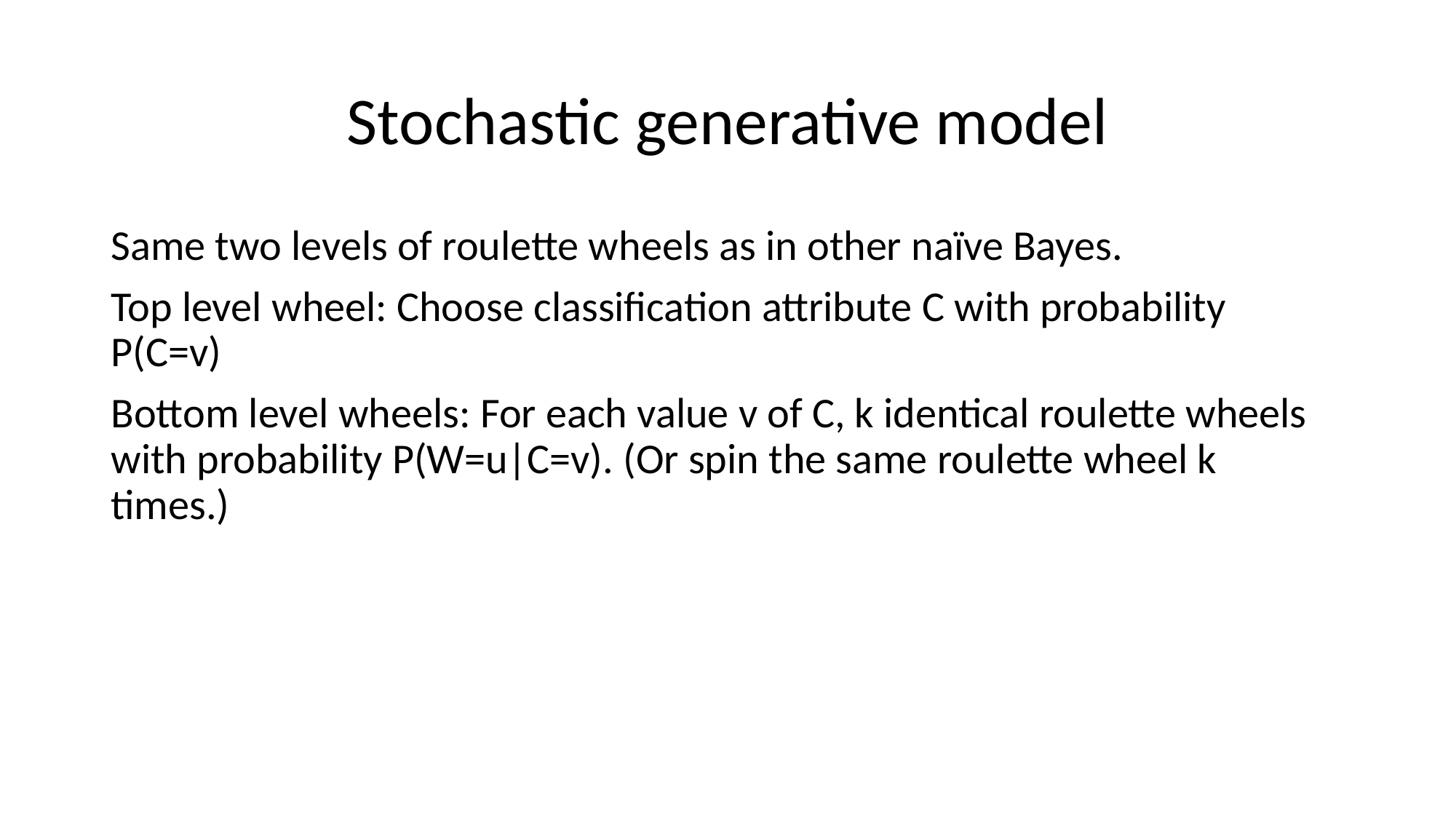

# Stochastic generative model
Same two levels of roulette wheels as in other naïve Bayes.
Top level wheel: Choose classification attribute C with probability P(C=v)
Bottom level wheels: For each value v of C, k identical roulette wheels with probability P(W=u|C=v). (Or spin the same roulette wheel k times.)